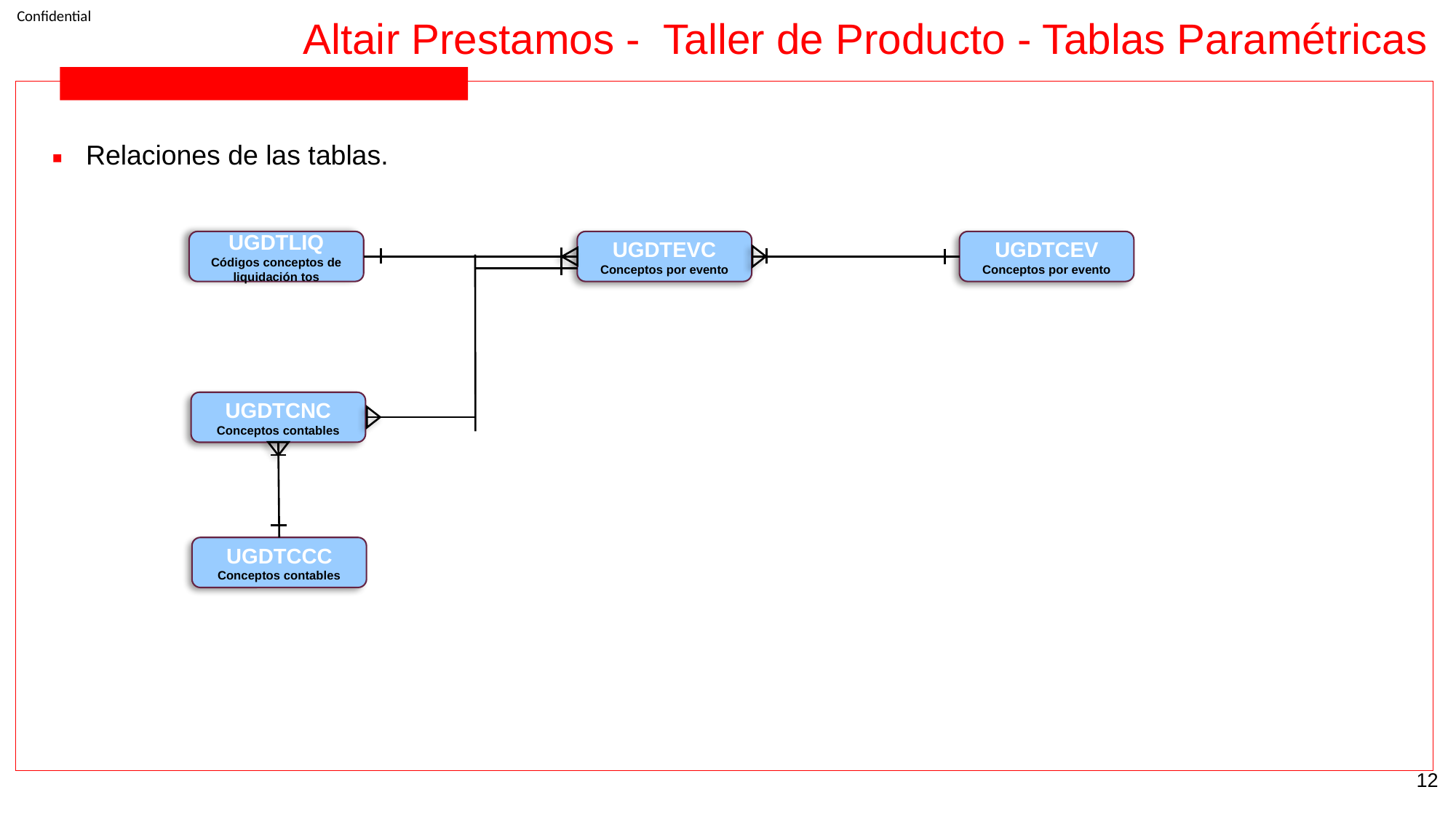

Altair Prestamos -  Taller de Producto - Tablas Paramétricas

Relaciones de las tablas.

UGDTLIQ
Códigos conceptos de liquidación tos
UGDTEVC
Conceptos por evento
UGDTCEV
Conceptos por evento

UGDTCNC
Conceptos contables

UGDTCCC
Conceptos contables

12